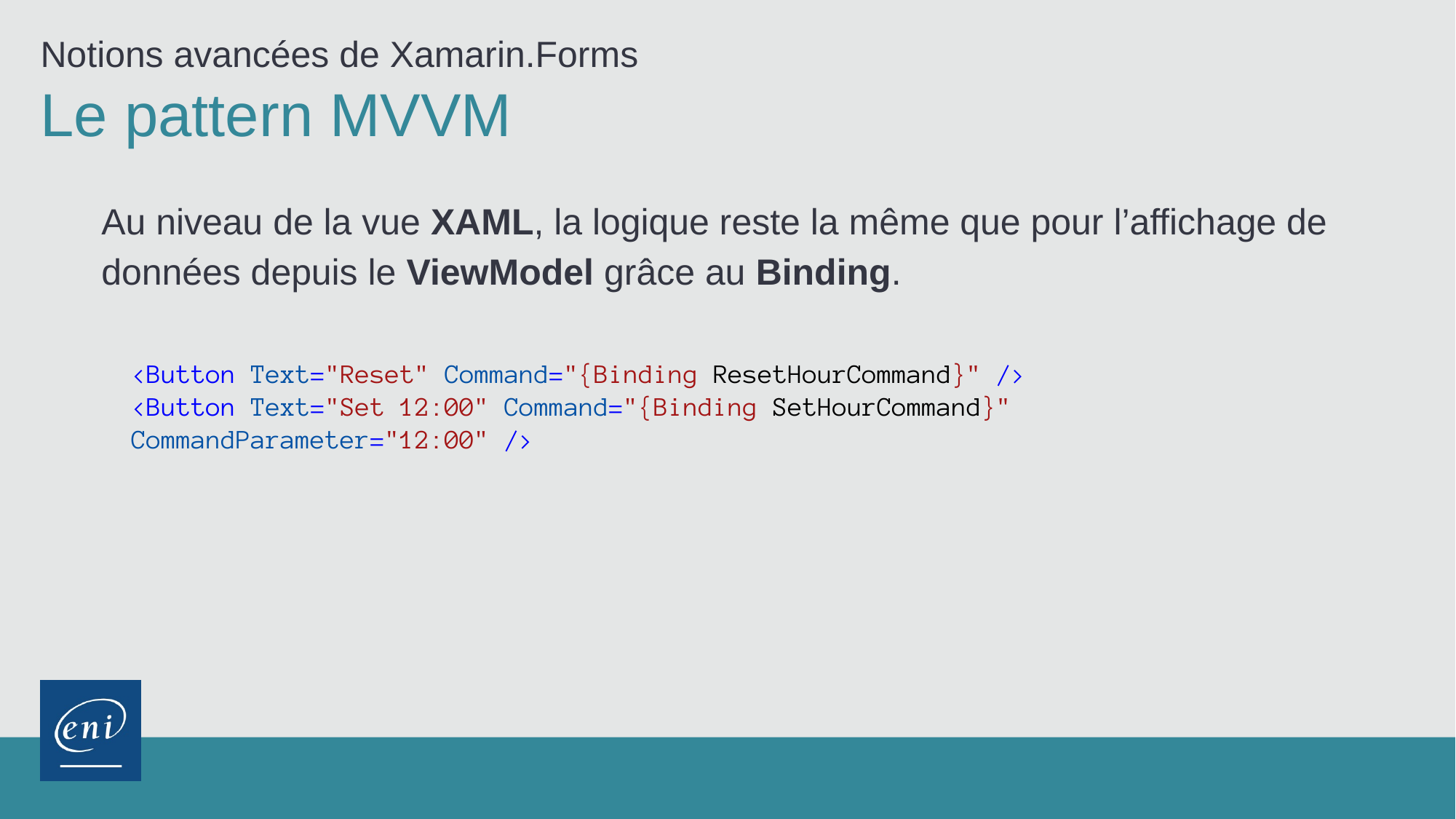

Notions avancées de Xamarin.Forms
Le pattern MVVM
Au niveau de la vue XAML, la logique reste la même que pour l’affichage de données depuis le ViewModel grâce au Binding.

<Button Text="Reset" Command="{Binding ResetHourCommand}" />
<Button Text="Set 12:00" Command="{Binding SetHourCommand}" 		CommandParameter="12:00" />